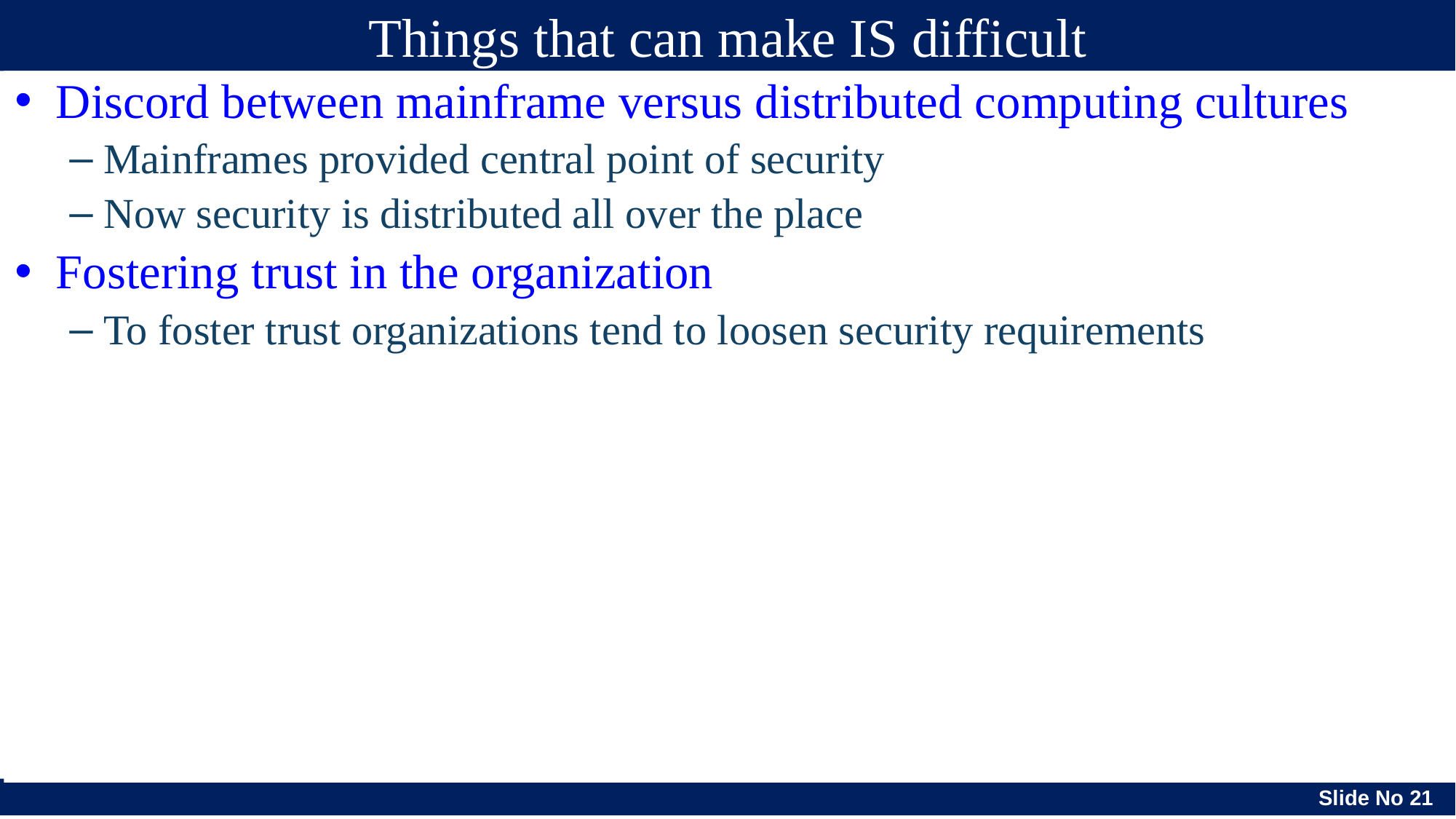

# Things that can make IS difficult
Discord between mainframe versus distributed computing cultures
Mainframes provided central point of security
Now security is distributed all over the place
Fostering trust in the organization
To foster trust organizations tend to loosen security requirements